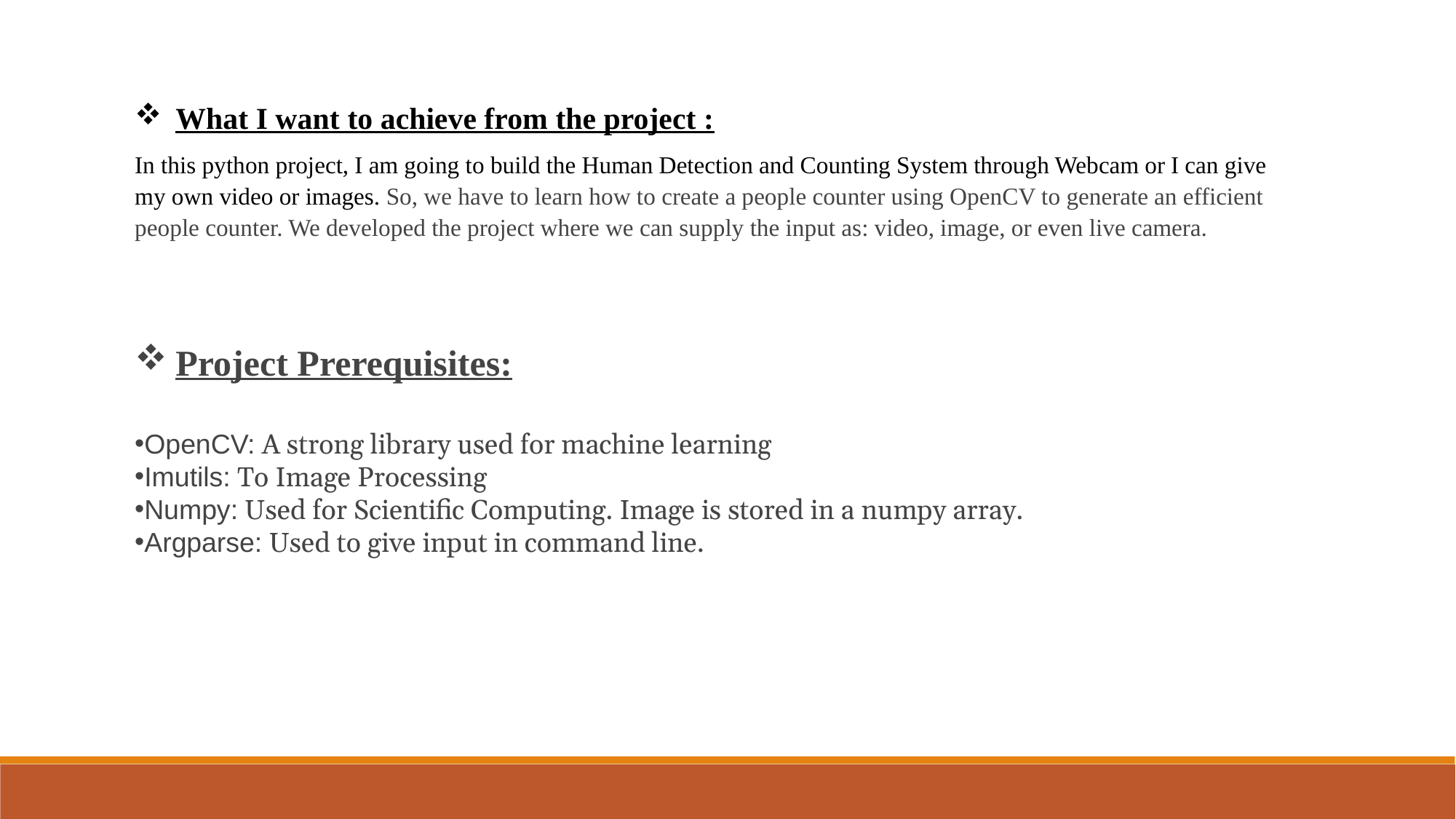

What I want to achieve from the project :
In this python project, I am going to build the Human Detection and Counting System through Webcam or I can give my own video or images. So, we have to learn how to create a people counter using OpenCV to generate an efficient people counter. We developed the project where we can supply the input as: video, image, or even live camera.

Project Prerequisites:

OpenCV: A strong library used for machine learning
Imutils: To Image Processing
Numpy: Used for Scientific Computing. Image is stored in a numpy array.
Argparse: Used to give input in command line.

.